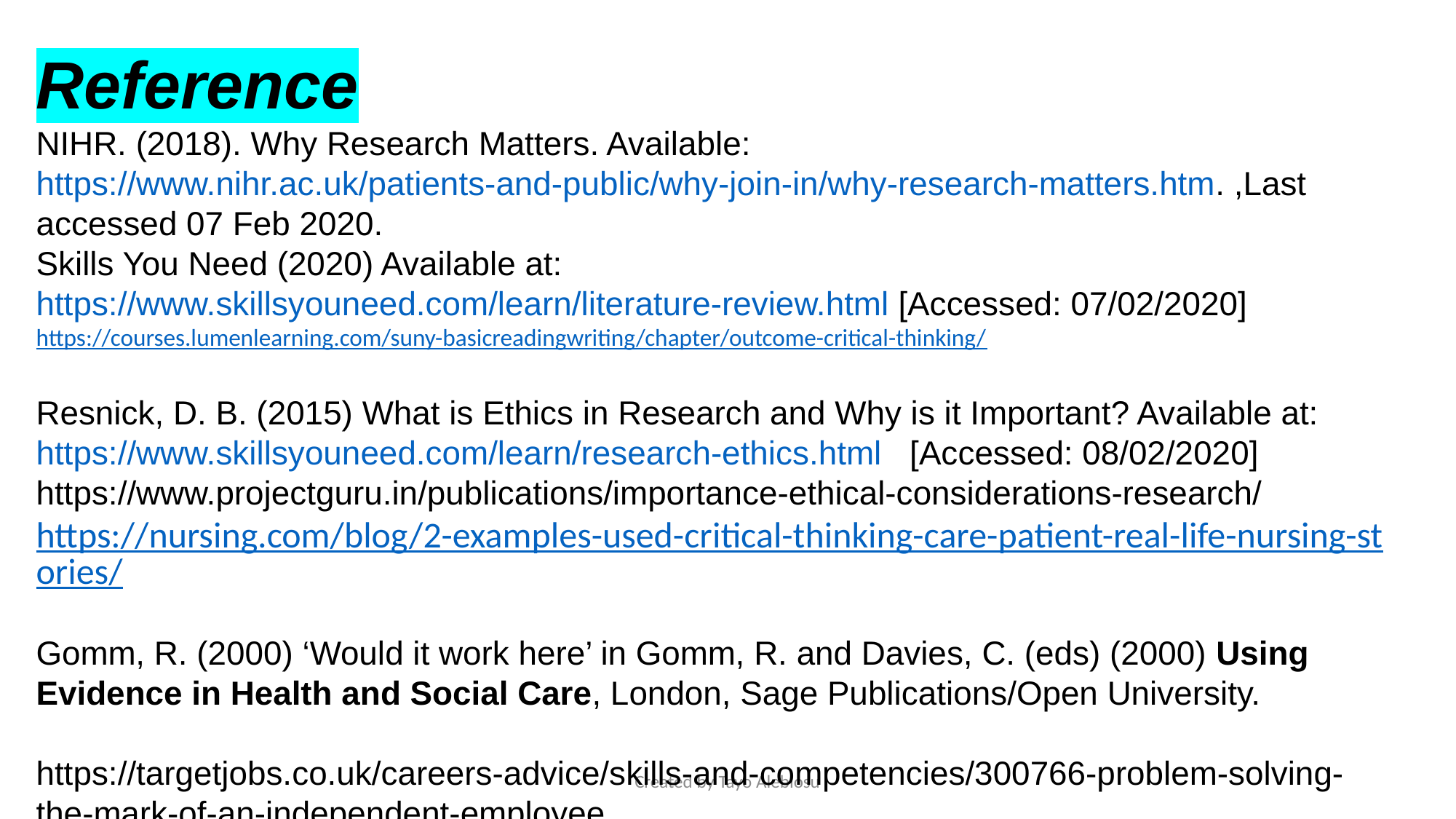

Reference
NIHR. (2018). Why Research Matters. Available: https://www.nihr.ac.uk/patients-and-public/why-join-in/why-research-matters.htm. ,Last accessed 07 Feb 2020.
Skills You Need (2020) Available at: https://www.skillsyouneed.com/learn/literature-review.html [Accessed: 07/02/2020]
https://courses.lumenlearning.com/suny-basicreadingwriting/chapter/outcome-critical-thinking/

Resnick, D. B. (2015) What is Ethics in Research and Why is it Important? Available at: https://www.skillsyouneed.com/learn/research-ethics.html   [Accessed: 08/02/2020]
https://www.projectguru.in/publications/importance-ethical-considerations-research/
https://nursing.com/blog/2-examples-used-critical-thinking-care-patient-real-life-nursing-stories/

Gomm, R. (2000) ‘Would it work here’ in Gomm, R. and Davies, C. (eds) (2000) Using Evidence in Health and Social Care, London, Sage Publications/Open University.

https://targetjobs.co.uk/careers-advice/skills-and-competencies/300766-problem-solving-the-mark-of-an-independent-employee

Created by Tayo Alebiosu